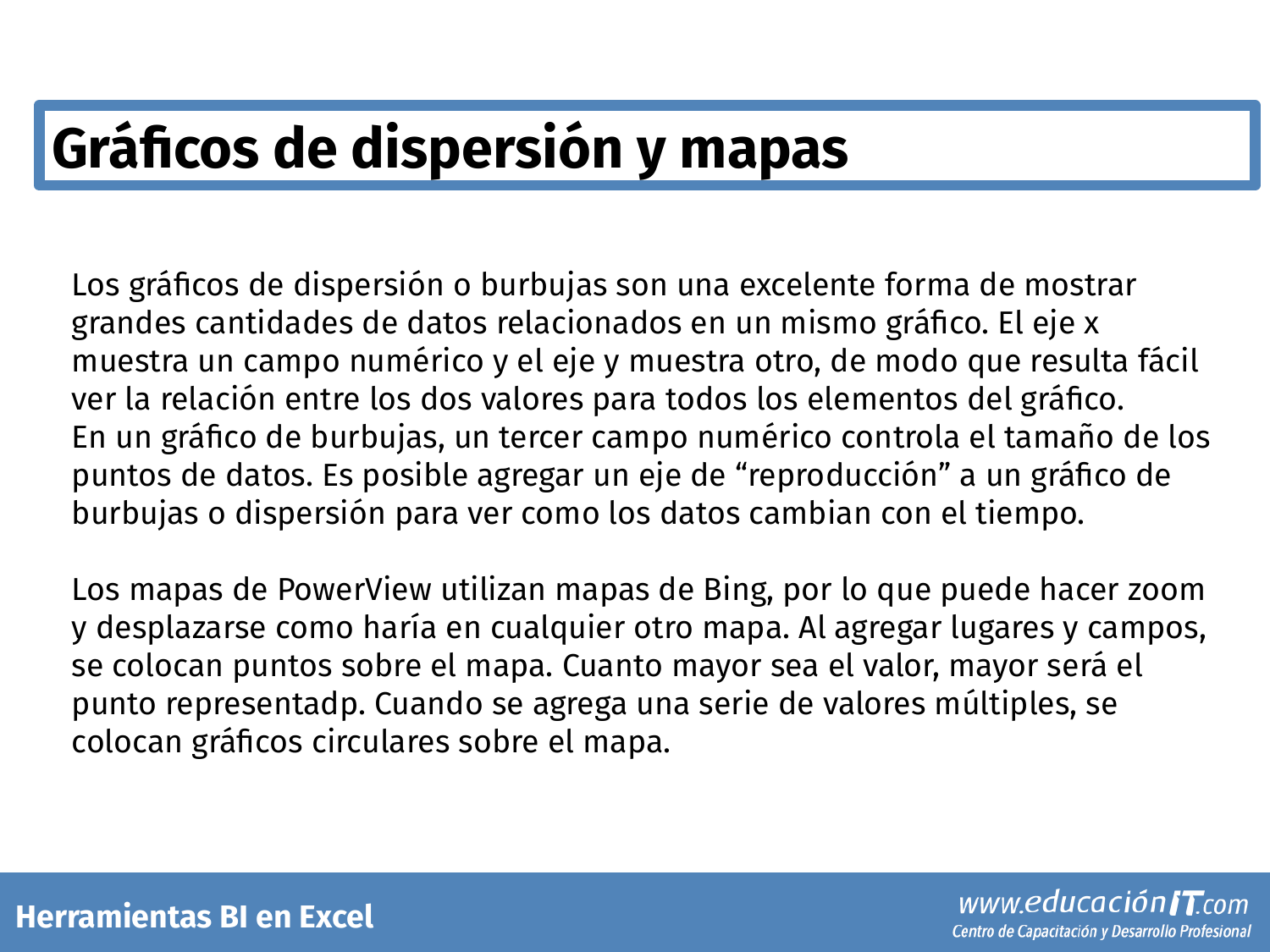

Gráficos de dispersión y mapas
Los gráficos de dispersión o burbujas son una excelente forma de mostrar grandes cantidades de datos relacionados en un mismo gráfico. El eje x muestra un campo numérico y el eje y muestra otro, de modo que resulta fácil ver la relación entre los dos valores para todos los elementos del gráfico.
En un gráfico de burbujas, un tercer campo numérico controla el tamaño de los puntos de datos. Es posible agregar un eje de “reproducción” a un gráfico de burbujas o dispersión para ver como los datos cambian con el tiempo.

Los mapas de PowerView utilizan mapas de Bing, por lo que puede hacer zoom y desplazarse como haría en cualquier otro mapa. Al agregar lugares y campos, se colocan puntos sobre el mapa. Cuanto mayor sea el valor, mayor será el punto representadp. Cuando se agrega una serie de valores múltiples, se colocan gráficos circulares sobre el mapa.